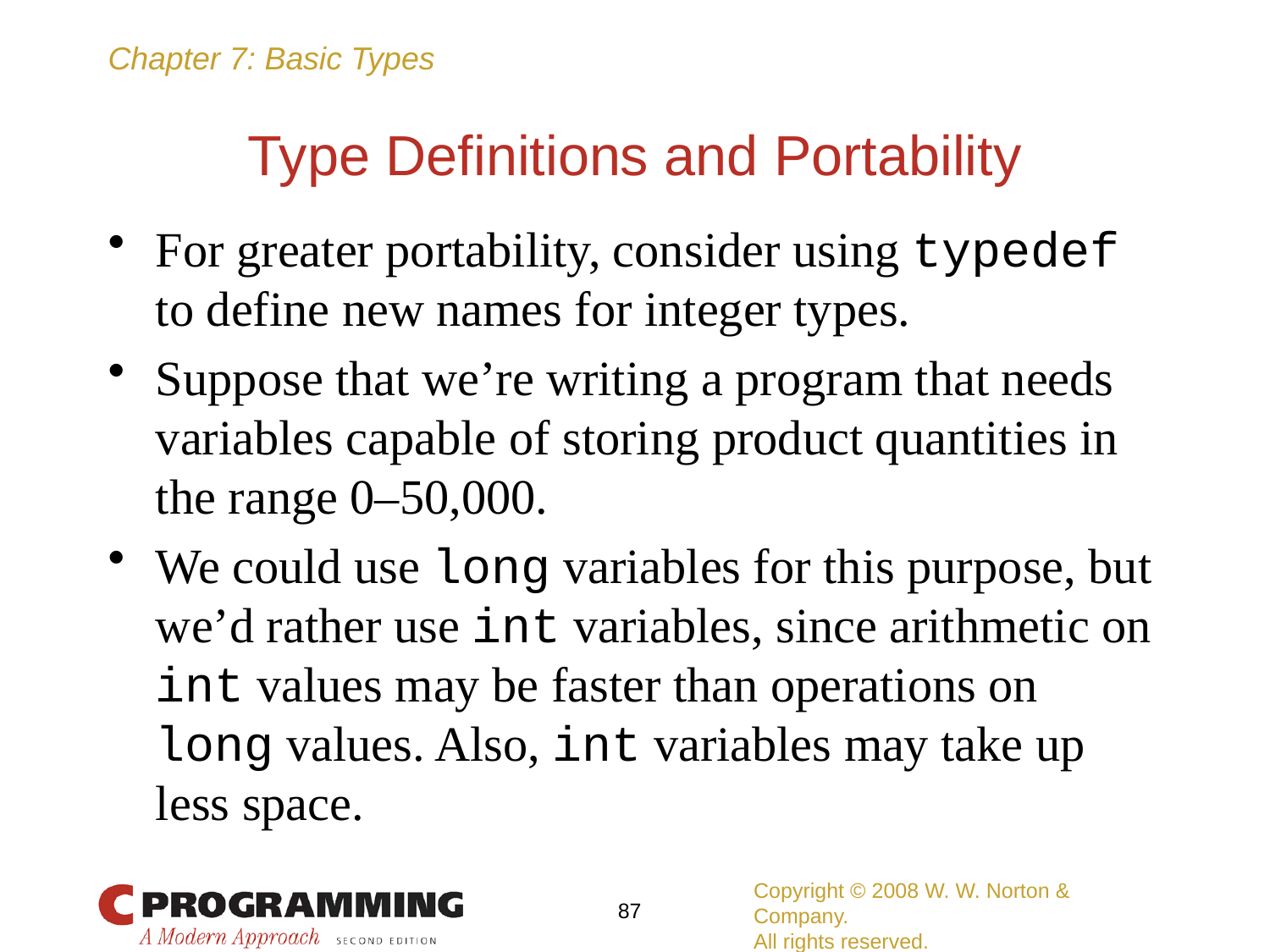

# Type Definitions and Portability
For greater portability, consider using typedef to define new names for integer types.
Suppose that we’re writing a program that needs variables capable of storing product quantities in the range 0–50,000.
We could use long variables for this purpose, but we’d rather use int variables, since arithmetic on int values may be faster than operations on long values. Also, int variables may take up less space.
Copyright © 2008 W. W. Norton & Company.
All rights reserved.
87